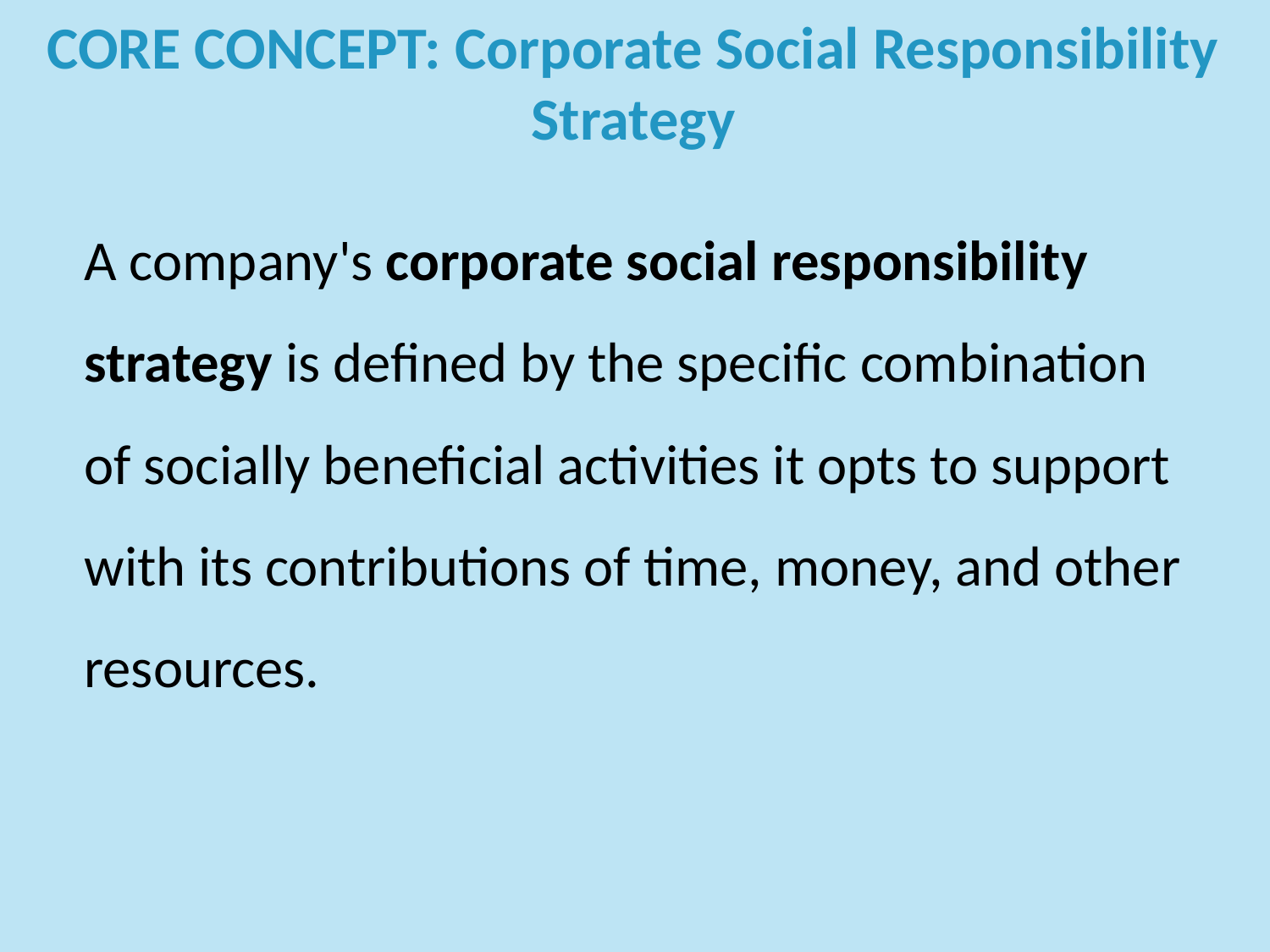

# CORE CONCEPT: Corporate Social Responsibility Strategy
A company's corporate social responsibility strategy is defined by the specific combination of socially beneficial activities it opts to support with its contributions of time, money, and other resources.